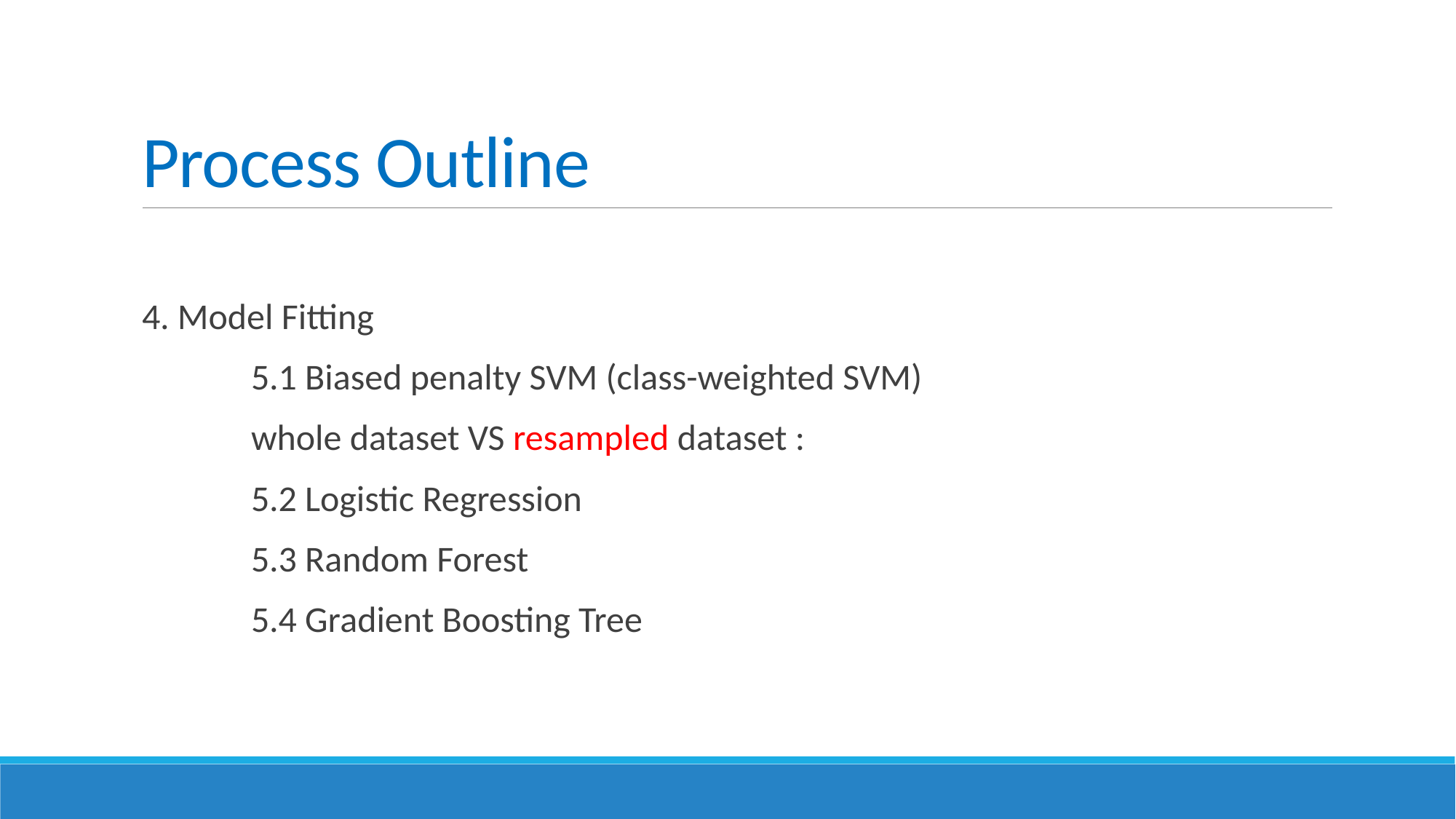

# Process Outline

4. Model Fitting
	5.1 Biased penalty SVM (class-weighted SVM)
 	whole dataset VS resampled dataset :
	5.2 Logistic Regression
	5.3 Random Forest
	5.4 Gradient Boosting Tree